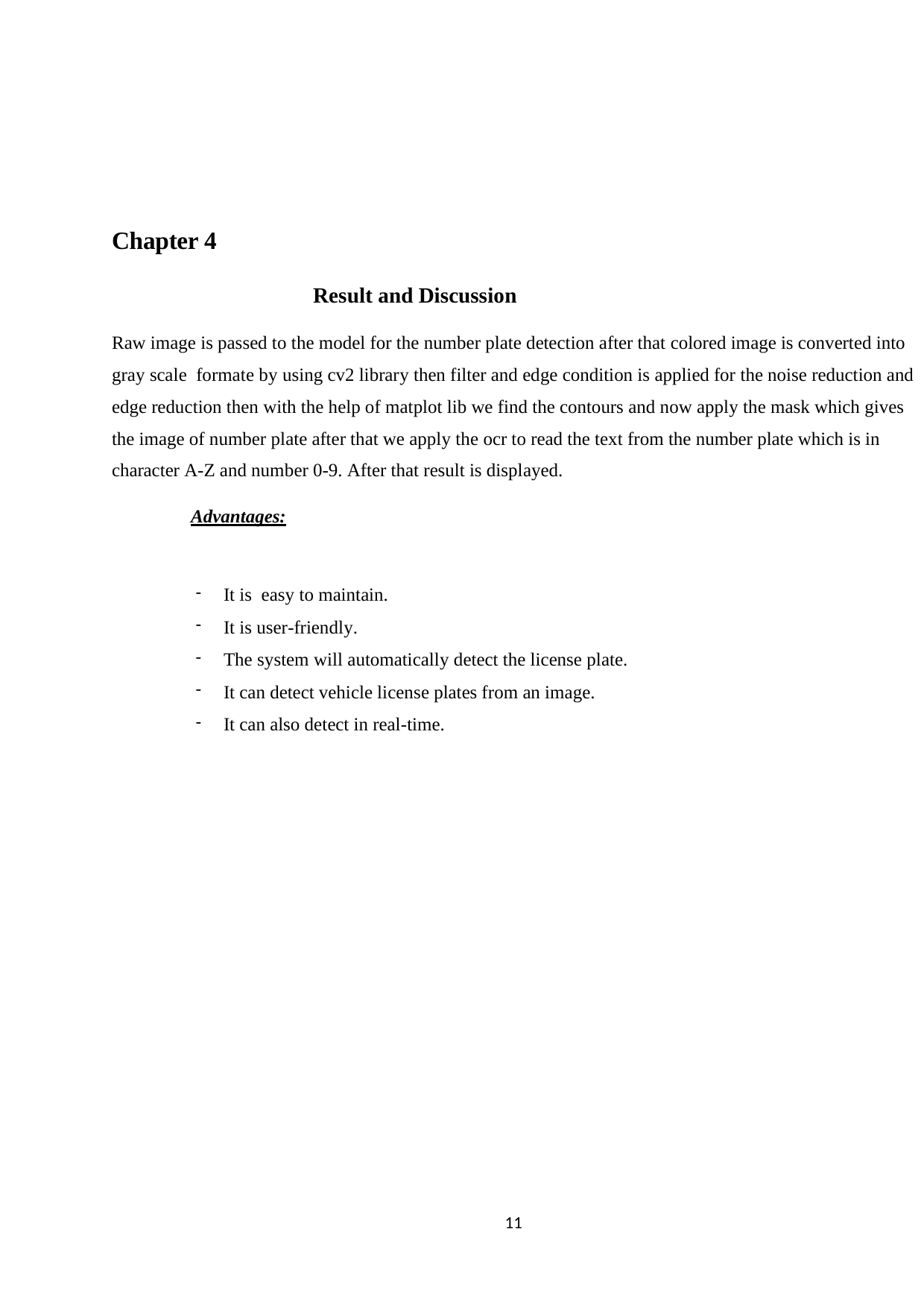

Chapter 4

Result and Discussion
Raw image is passed to the model for the number plate detection after that colored image is converted into gray scale  formate by using cv2 library then filter and edge condition is applied for the noise reduction and edge reduction then with the help of matplot lib we find the contours and now apply the mask which gives the image of number plate after that we apply the ocr to read the text from the number plate which is in character A-Z and number 0-9. After that result is displayed.

Advantages:

It is  easy to maintain.
It is user-friendly.
The system will automatically detect the license plate.
It can detect vehicle license plates from an image.
It can also detect in real-time.
11